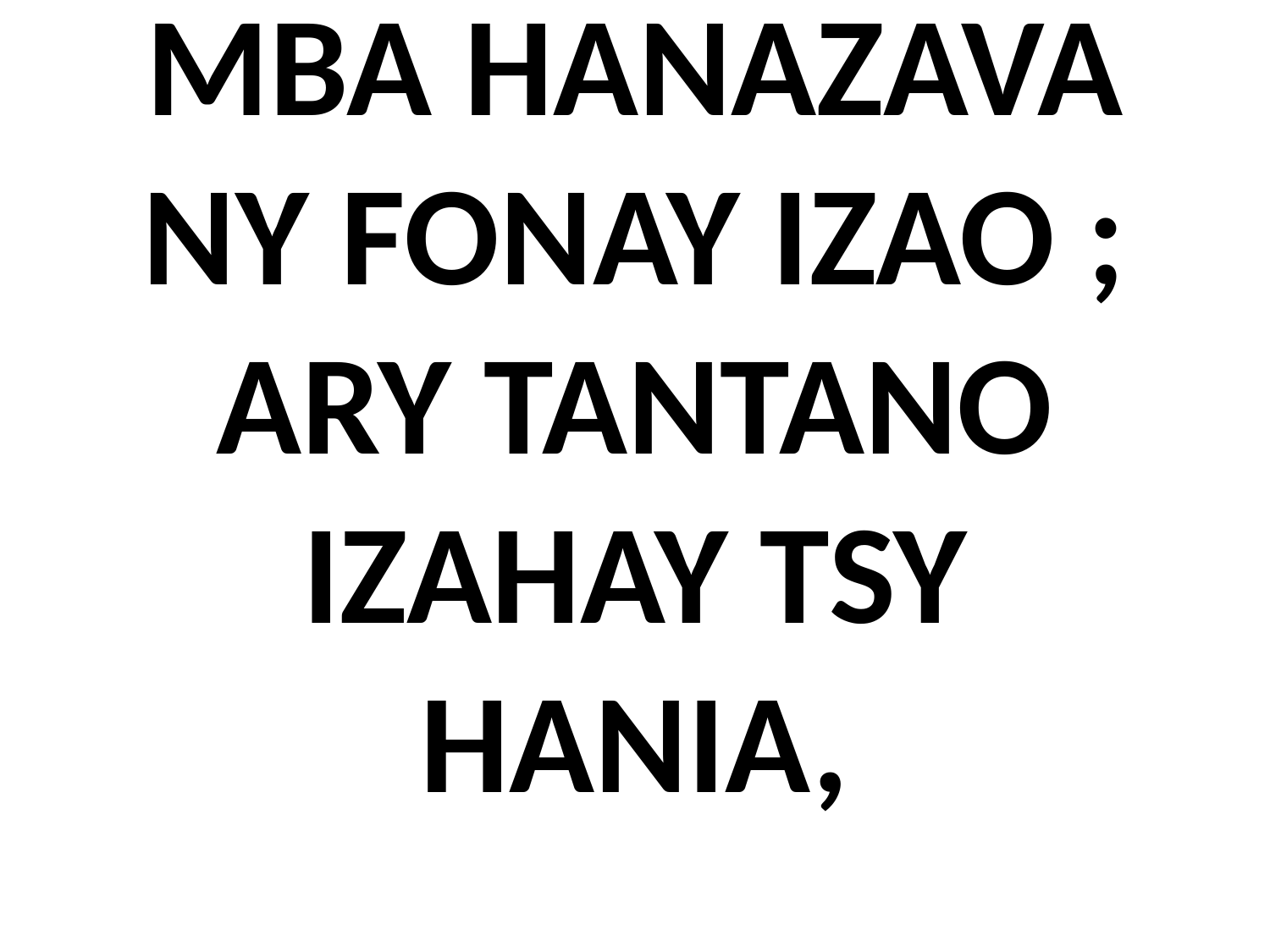

# MBA HANAZAVA NY FONAY IZAO ; ARY TANTANO IZAHAY TSY HANIA,